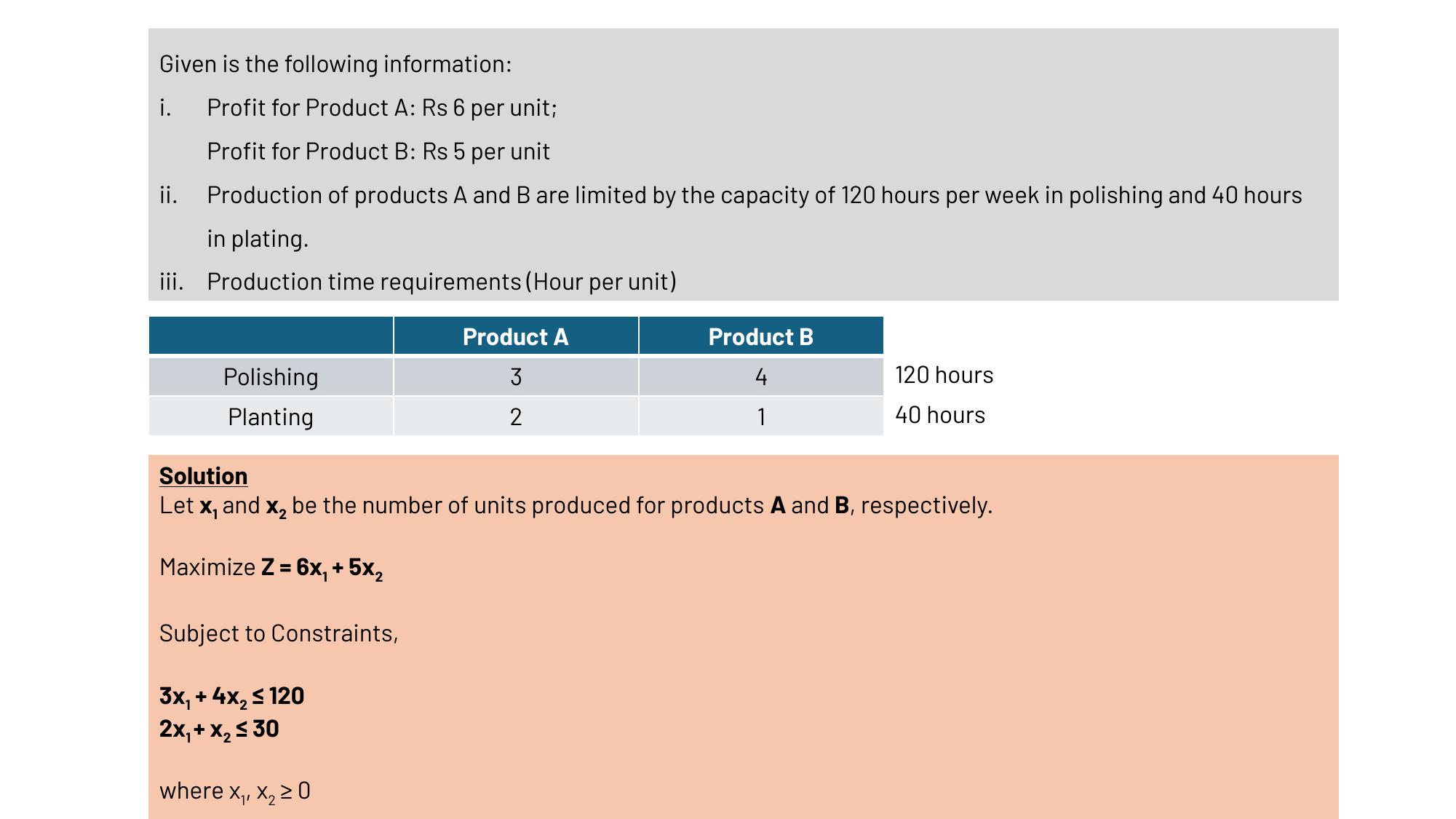

Given is the following information:
Profit for Product A: Rs 6 per unit;
Profit for Product B: Rs 5 per unit
Production of products A and B are limited by the capacity of 120 hours per week in polishing and 40 hours in plating.
Production time requirements (Hour per unit)
|  | Product A | Product B |
| --- | --- | --- |
| Polishing | 3 | 4 |
| Planting | 2 | 1 |
120 hours
40 hours
Solution
Let x1 and x2 be the number of units produced for products A and B, respectively.

Maximize Z = 6x1 + 5x2

Subject to Constraints,

3x1 + 4x2 ≤ 120
2x1 + x2 ≤ 30

where x1, x2 ≥ 0